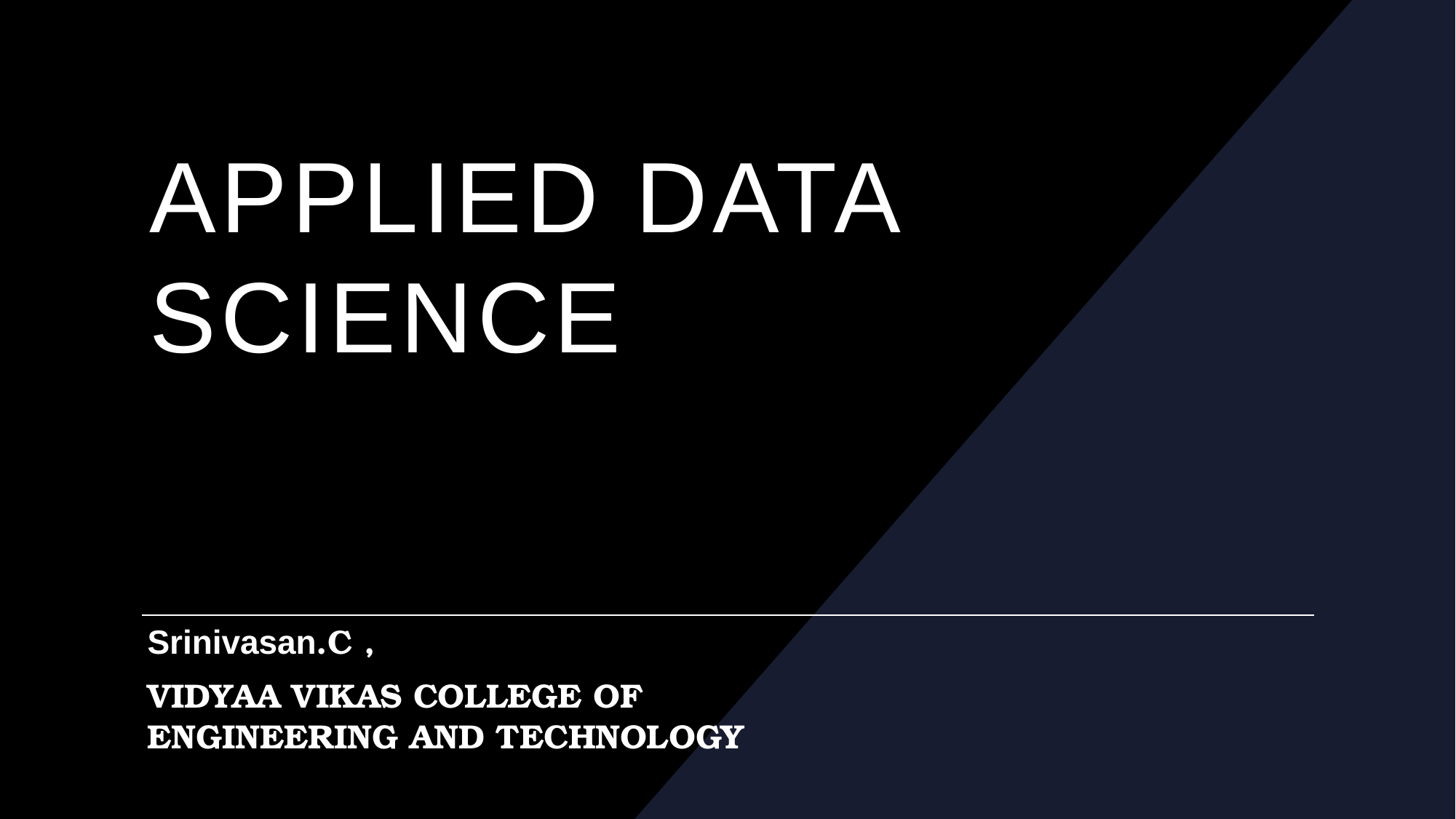

# APPLIED DATA SCIENCE
Srinivasan.C ,
VIDYAA VIKAS COLLEGE OF ENGINEERING AND TECHNOLOGY